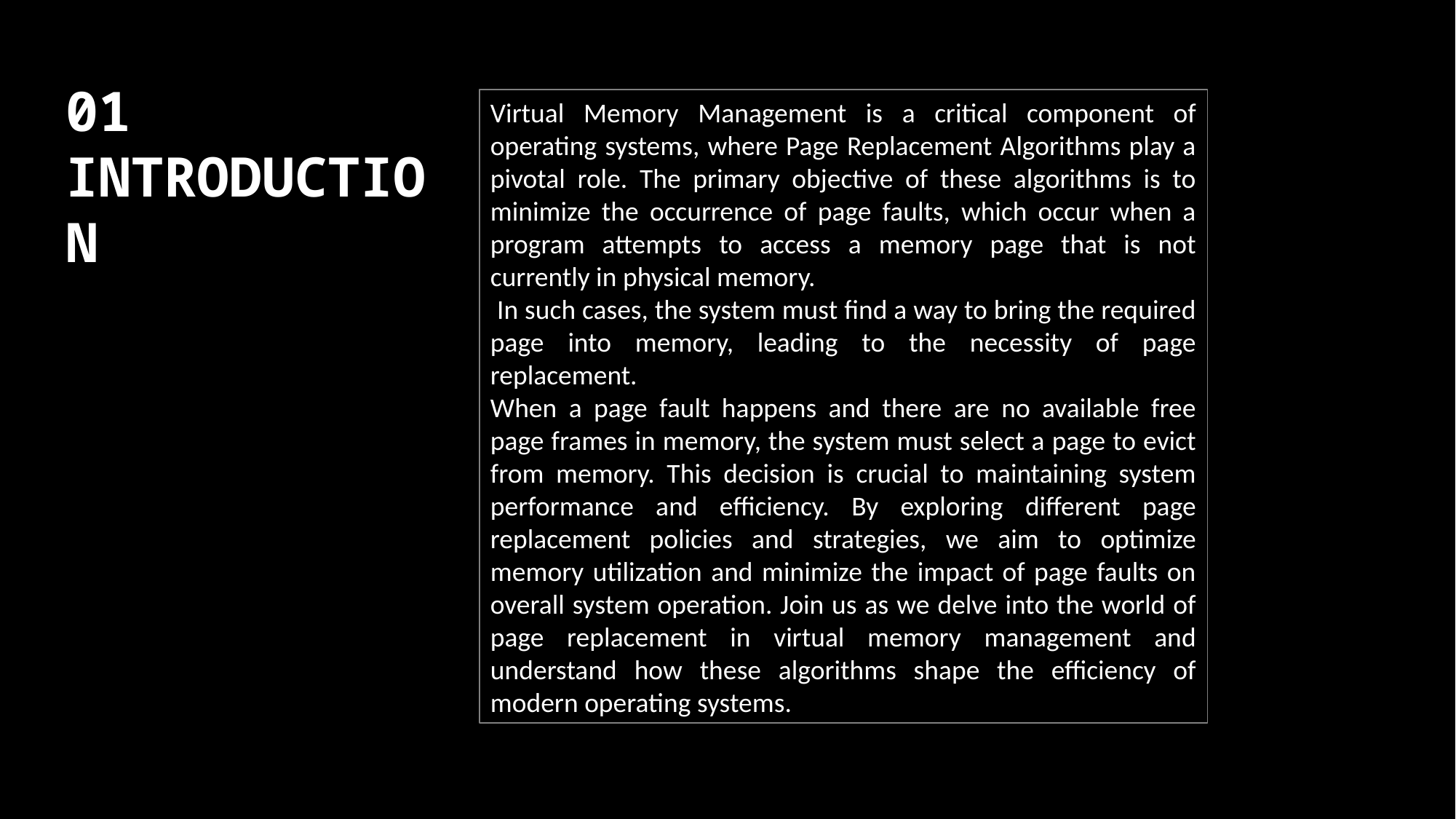

01
INTRODUCTION
Virtual Memory Management is a critical component of operating systems, where Page Replacement Algorithms play a pivotal role. The primary objective of these algorithms is to minimize the occurrence of page faults, which occur when a program attempts to access a memory page that is not currently in physical memory.
 In such cases, the system must find a way to bring the required page into memory, leading to the necessity of page replacement.
When a page fault happens and there are no available free page frames in memory, the system must select a page to evict from memory. This decision is crucial to maintaining system performance and efficiency. By exploring different page replacement policies and strategies, we aim to optimize memory utilization and minimize the impact of page faults on overall system operation. Join us as we delve into the world of page replacement in virtual memory management and understand how these algorithms shape the efficiency of modern operating systems.